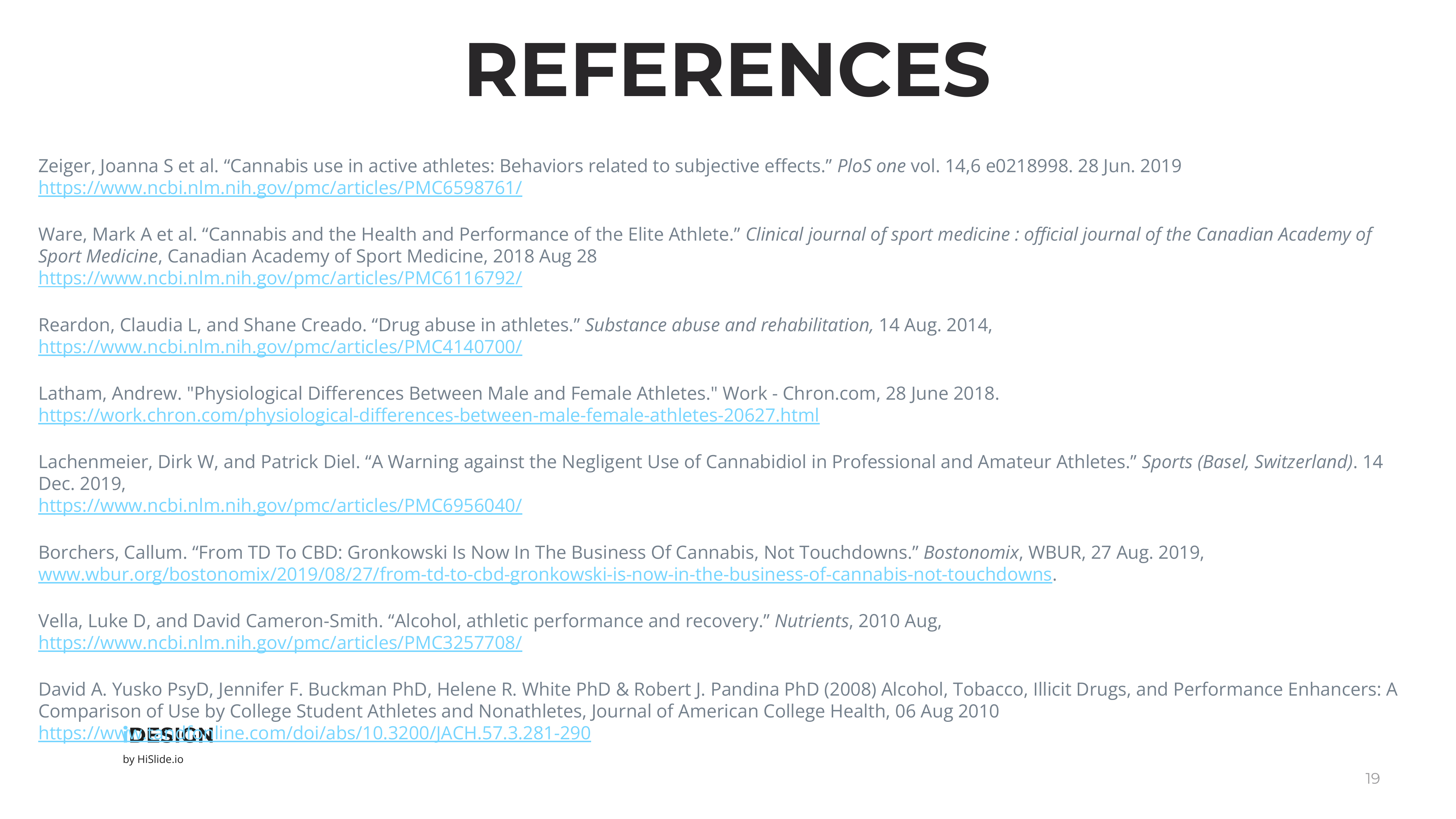

REFERENCES
Zeiger, Joanna S et al. “Cannabis use in active athletes: Behaviors related to subjective effects.” PloS one vol. 14,6 e0218998. 28 Jun. 2019
https://www.ncbi.nlm.nih.gov/pmc/articles/PMC6598761/
Ware, Mark A et al. “Cannabis and the Health and Performance of the Elite Athlete.” Clinical journal of sport medicine : official journal of the Canadian Academy of Sport Medicine, Canadian Academy of Sport Medicine, 2018 Aug 28
https://www.ncbi.nlm.nih.gov/pmc/articles/PMC6116792/
Reardon, Claudia L, and Shane Creado. “Drug abuse in athletes.” Substance abuse and rehabilitation, 14 Aug. 2014,
https://www.ncbi.nlm.nih.gov/pmc/articles/PMC4140700/
Latham, Andrew. "Physiological Differences Between Male and Female Athletes." Work - Chron.com, 28 June 2018.
https://work.chron.com/physiological-differences-between-male-female-athletes-20627.html
Lachenmeier, Dirk W, and Patrick Diel. “A Warning against the Negligent Use of Cannabidiol in Professional and Amateur Athletes.” Sports (Basel, Switzerland). 14 Dec. 2019,
https://www.ncbi.nlm.nih.gov/pmc/articles/PMC6956040/
Borchers, Callum. “From TD To CBD: Gronkowski Is Now In The Business Of Cannabis, Not Touchdowns.” Bostonomix, WBUR, 27 Aug. 2019, www.wbur.org/bostonomix/2019/08/27/from-td-to-cbd-gronkowski-is-now-in-the-business-of-cannabis-not-touchdowns.
Vella, Luke D, and David Cameron-Smith. “Alcohol, athletic performance and recovery.” Nutrients, 2010 Aug, https://www.ncbi.nlm.nih.gov/pmc/articles/PMC3257708/
David A. Yusko PsyD, Jennifer F. Buckman PhD, Helene R. White PhD & Robert J. Pandina PhD (2008) Alcohol, Tobacco, Illicit Drugs, and Performance Enhancers: A Comparison of Use by College Student Athletes and Nonathletes, Journal of American College Health, 06 Aug 2010
https://www.tandfonline.com/doi/abs/10.3200/JACH.57.3.281-290
19